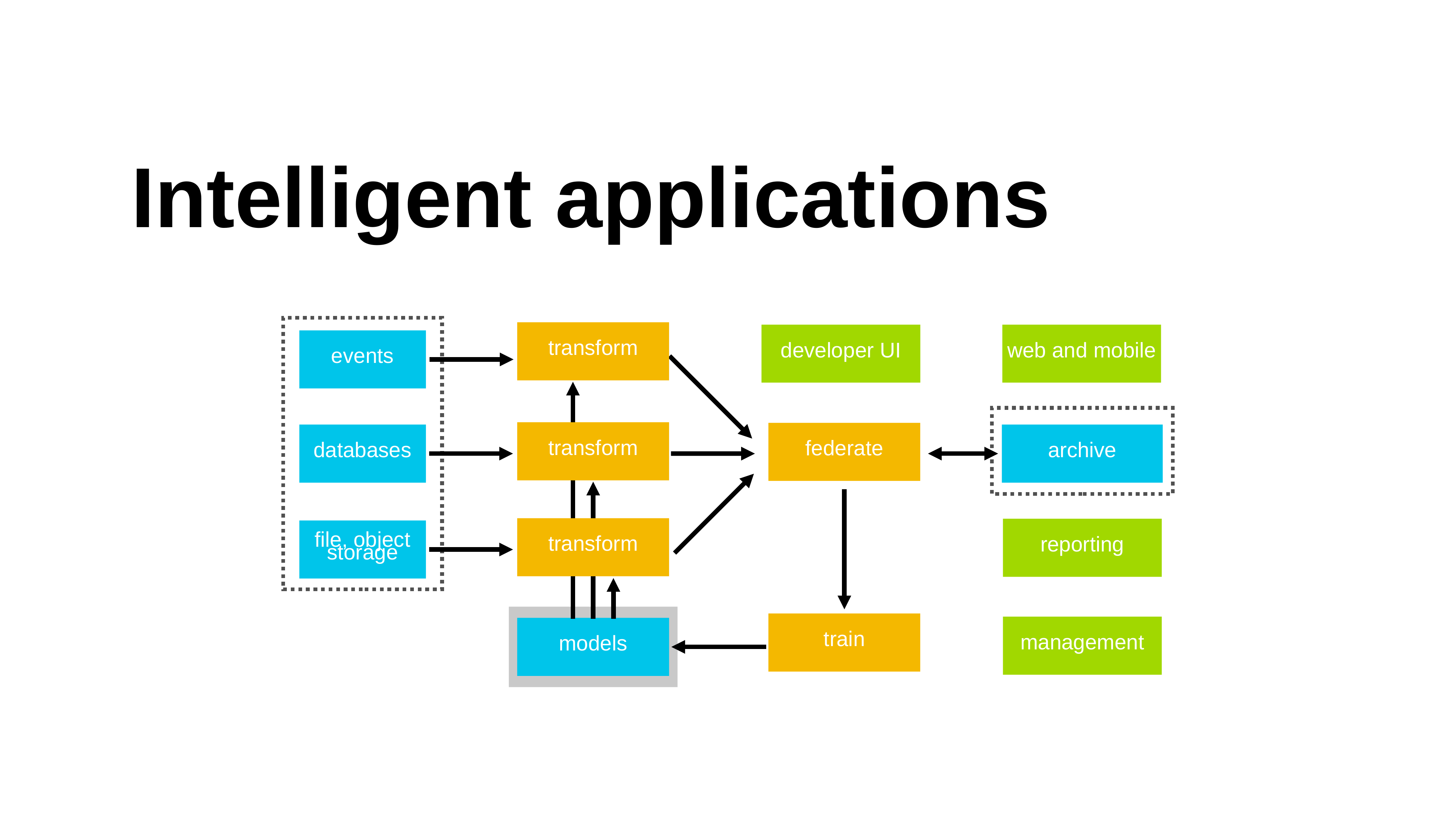

# Intelligent applications

transform
developer UI
web and mobile
events

transform
federate
databases
archive

transform
reporting
file, object storage

train
management
models